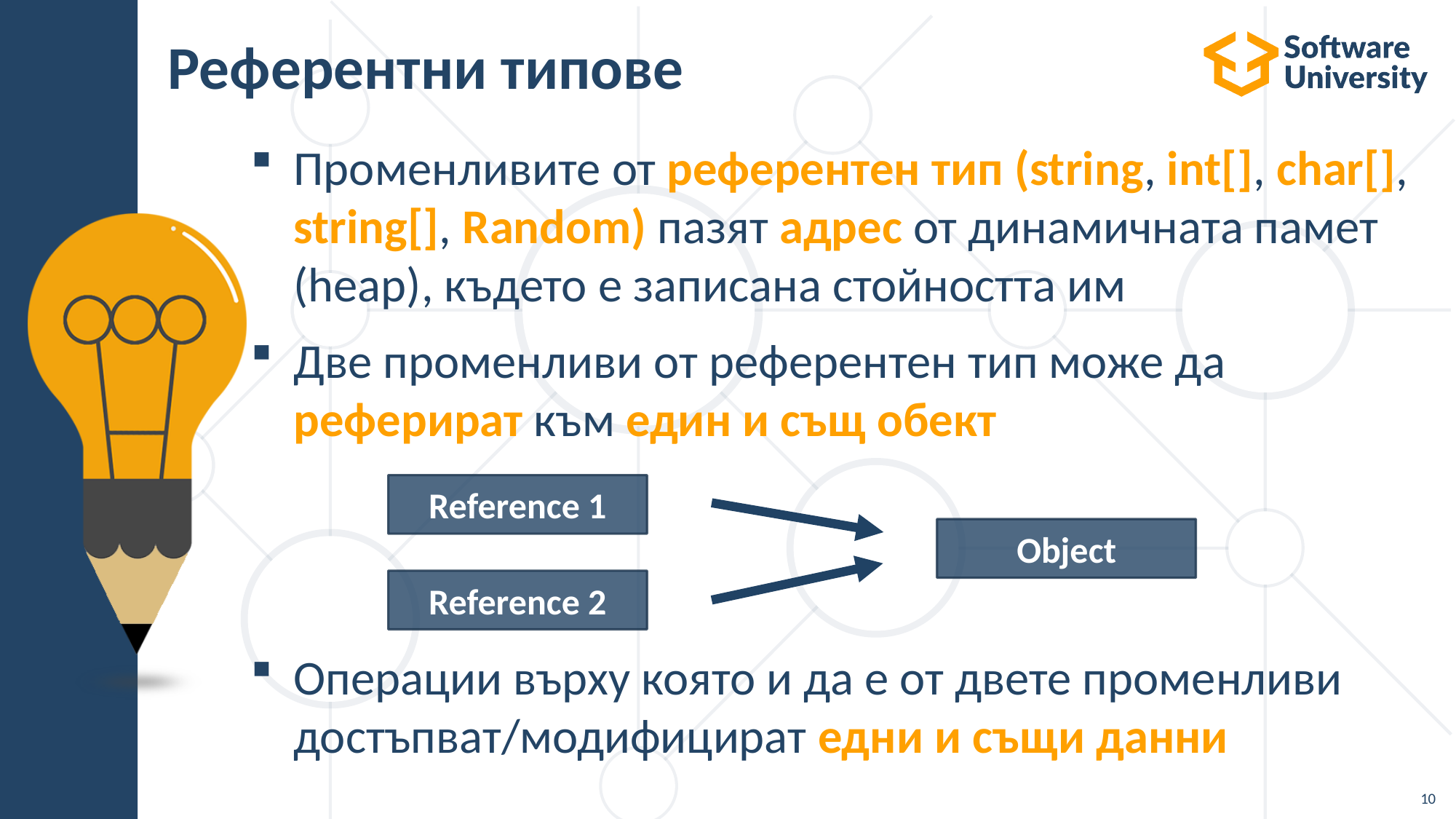

# Референтни типове
Променливите от референтен тип (string, int[], char[], string[], Random) пазят адрес от динамичната памет (heap), където е записана стойността им
Две променливи от референтен тип може да реферират към един и същ обект

Операции върху която и да е от двете променливи достъпват/модифицират едни и същи данни
Reference 1
Object
Reference 2
10